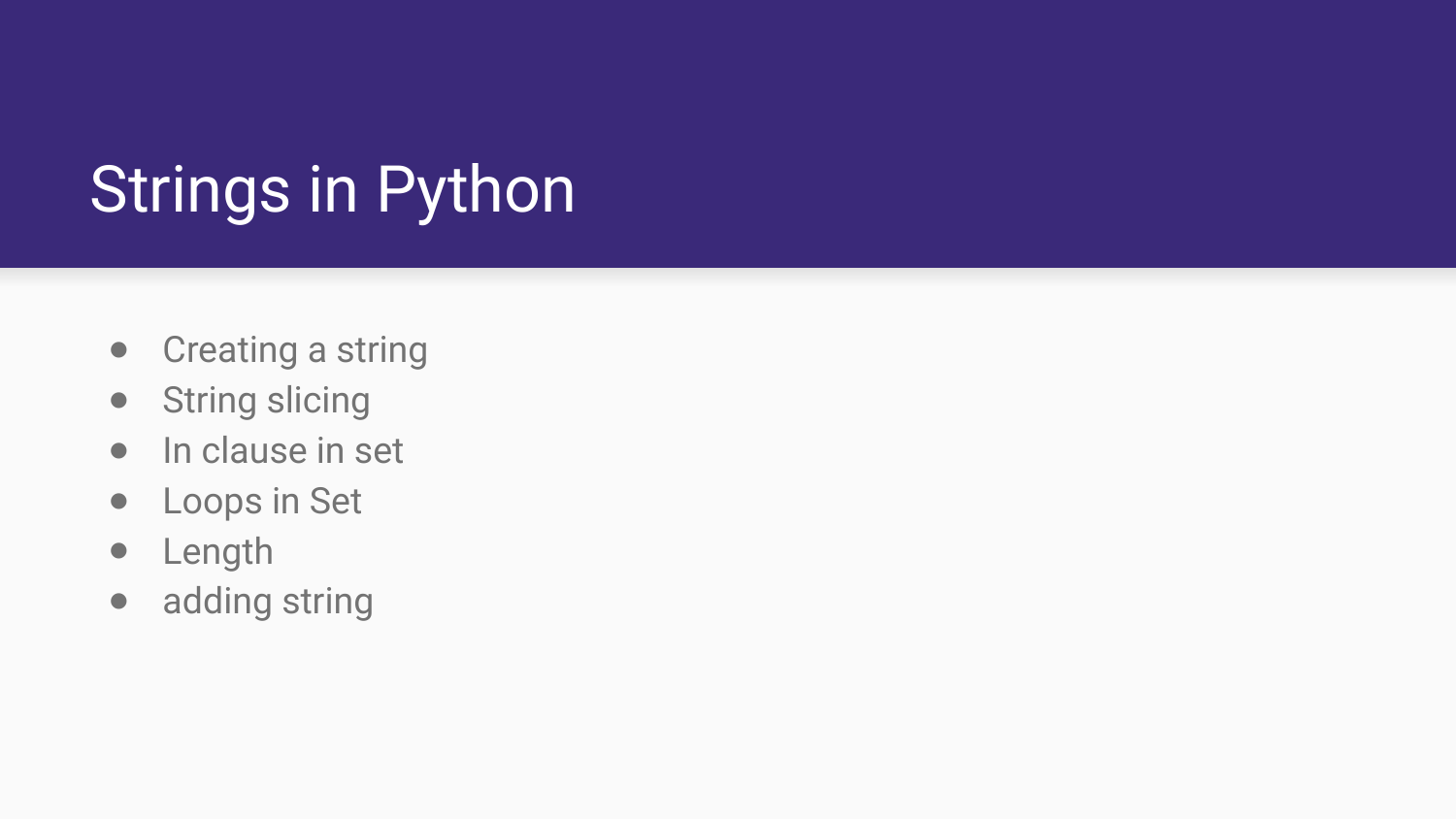

# Strings in Python
Creating a string
String slicing
In clause in set
Loops in Set
Length
adding string